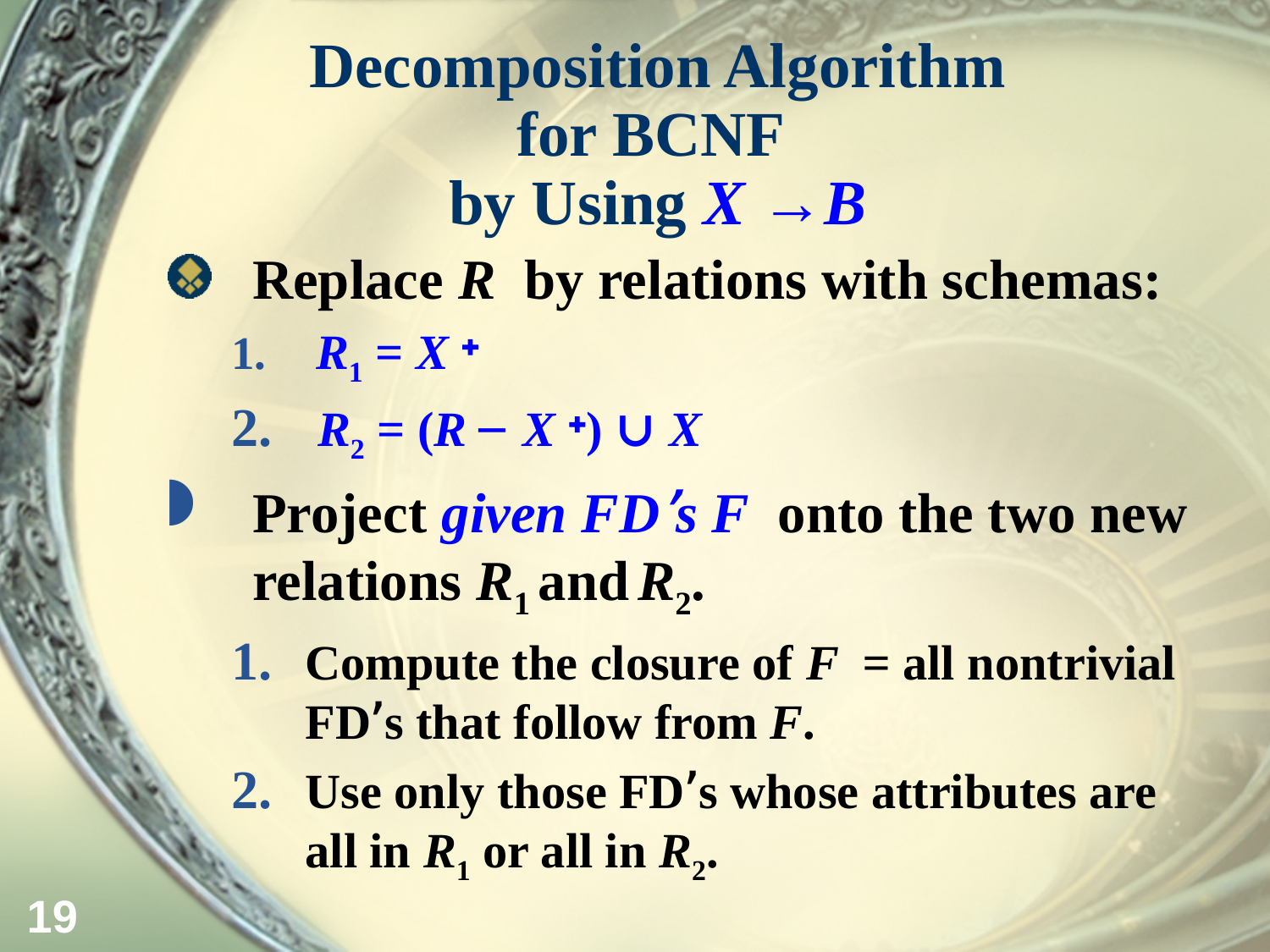

# Decomposition Algorithm for BCNF by Using X →B
Replace R  by relations with schemas:
 R1 = X +
 R2 = (R – X +) ∪ X
Project given FD’s F  onto the two new relations R1 and R2.
Compute the closure of F  = all nontrivial FD’s that follow from F.
Use only those FD’s whose attributes are all in R1 or all in R2.
19